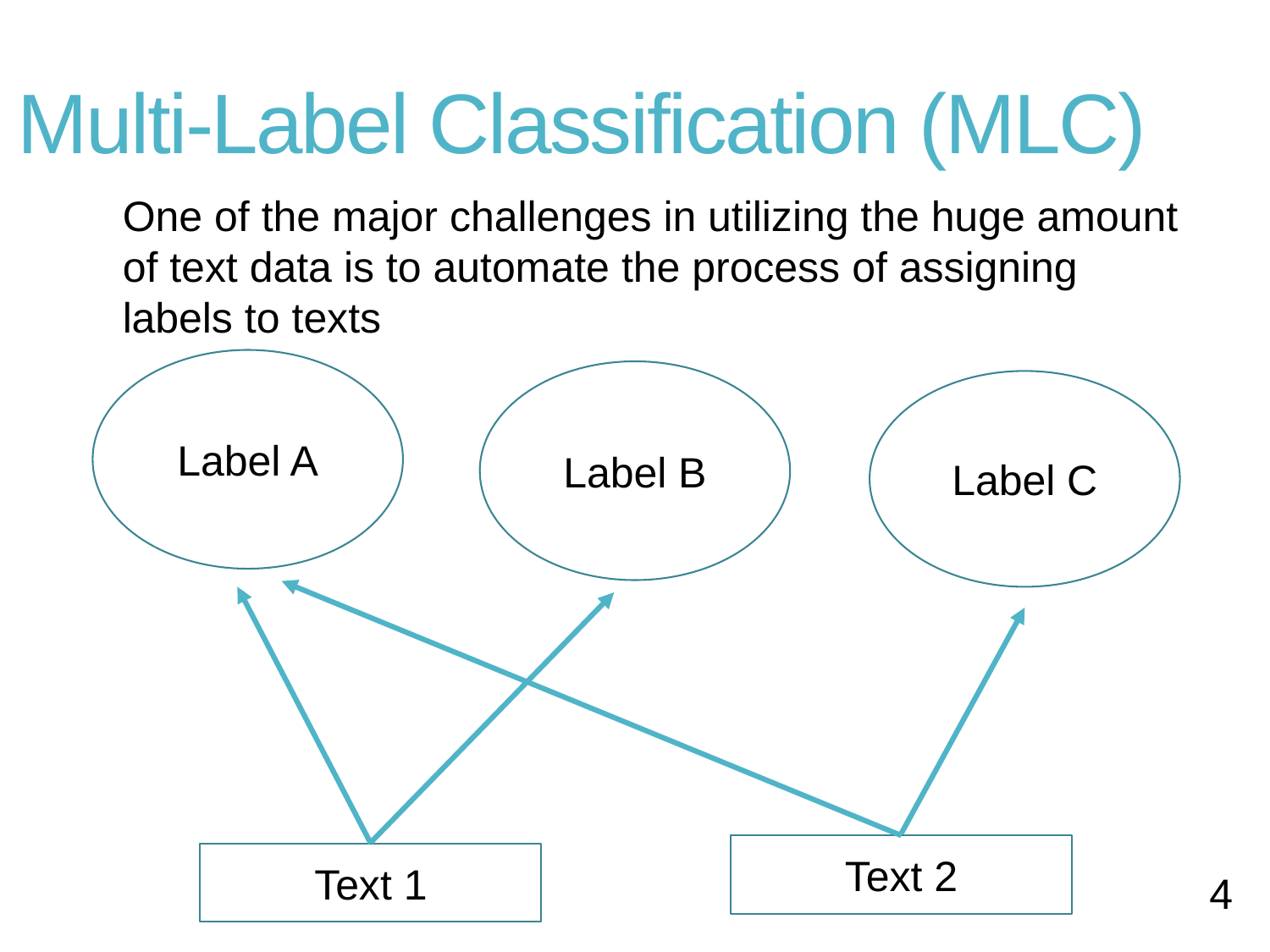

# Multi-Label Classification (MLC)
One of the major challenges in utilizing the huge amount of text data is to automate the process of assigning labels to texts
Label A
Label B
Label C
Text 2
Text 1
4